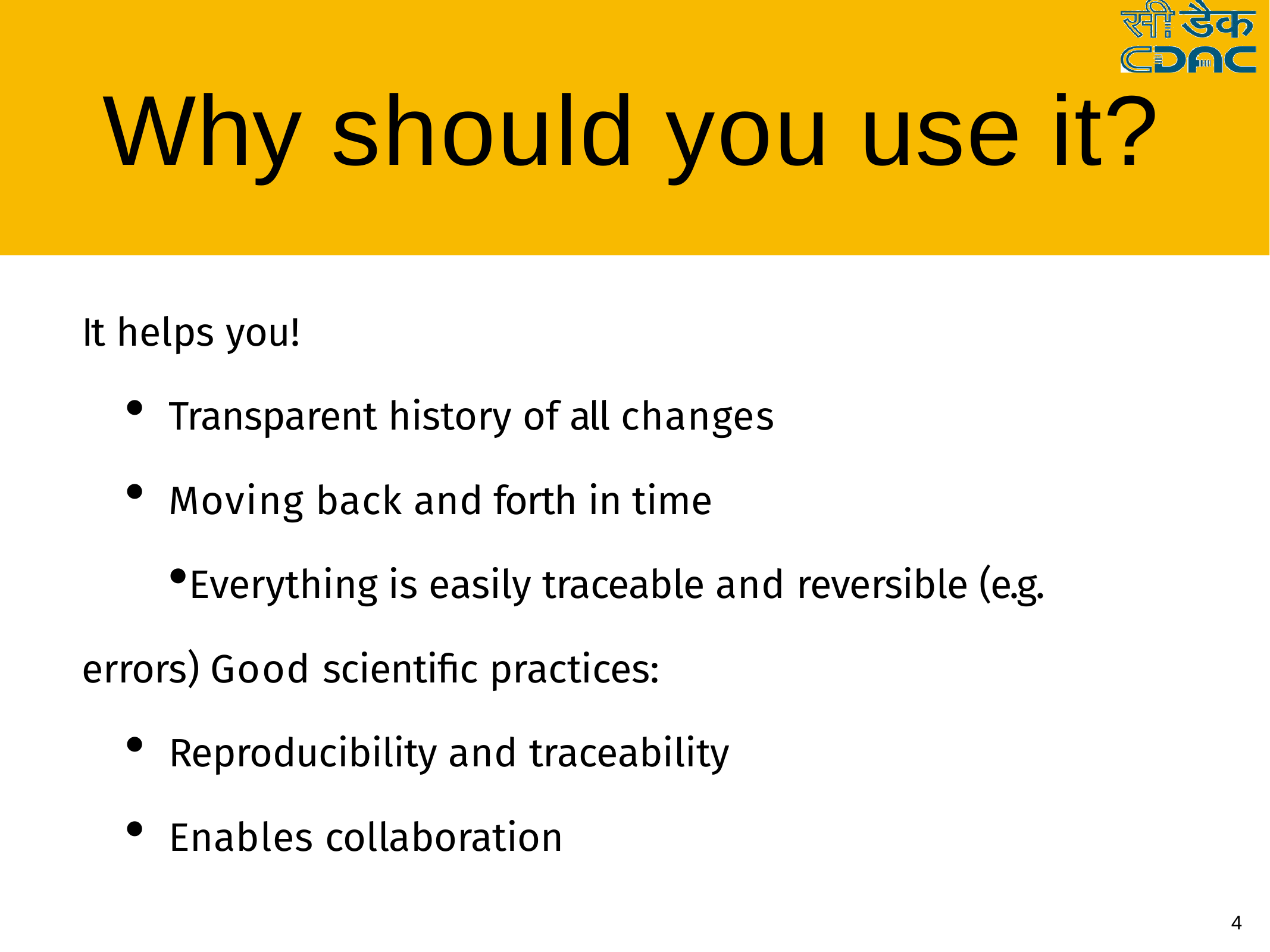

# Why should you use it?
It helps you!
Transparent history of all changes
Moving back and forth in time
Everything is easily traceable and reversible (e.g. errors) Good scientific practices:
Reproducibility and traceability
Enables collaboration
4